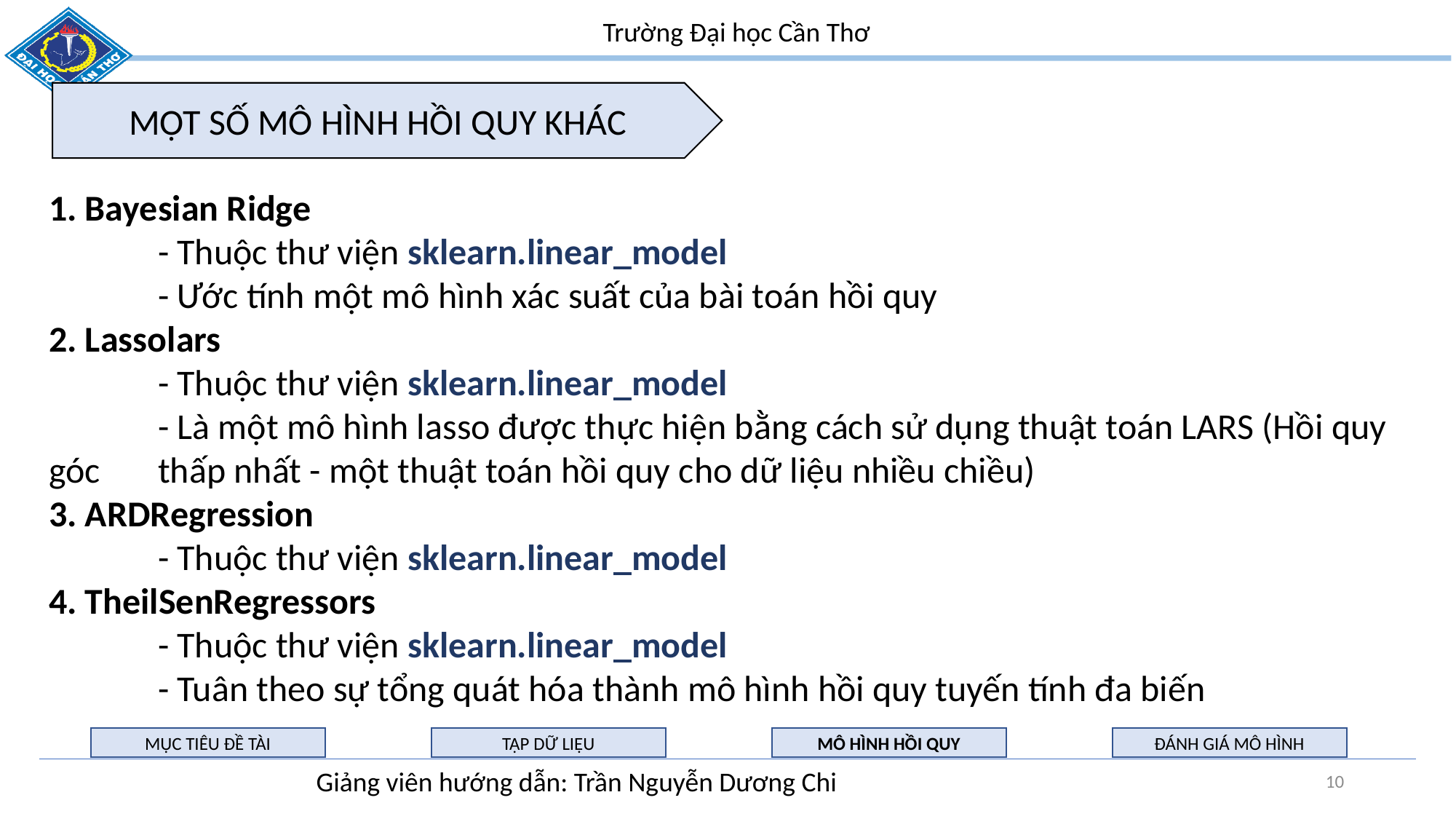

MỘT SỐ MÔ HÌNH HỒI QUY KHÁC
1. Bayesian Ridge
	- Thuộc thư viện sklearn.linear_model
	- Ước tính một mô hình xác suất của bài toán hồi quy
2. Lassolars
	- Thuộc thư viện sklearn.linear_model
	- Là một mô hình lasso được thực hiện bằng cách sử dụng thuật toán LARS (Hồi quy góc 	thấp nhất - một thuật toán hồi quy cho dữ liệu nhiều chiều)
3. ARDRegression
	- Thuộc thư viện sklearn.linear_model
4. TheilSenRegressors
	- Thuộc thư viện sklearn.linear_model
	- Tuân theo sự tổng quát hóa thành mô hình hồi quy tuyến tính đa biến
MỤC TIÊU ĐỀ TÀI
TẬP DỮ LIỆU
MÔ HÌNH HỒI QUY
ĐÁNH GIÁ MÔ HÌNH
10